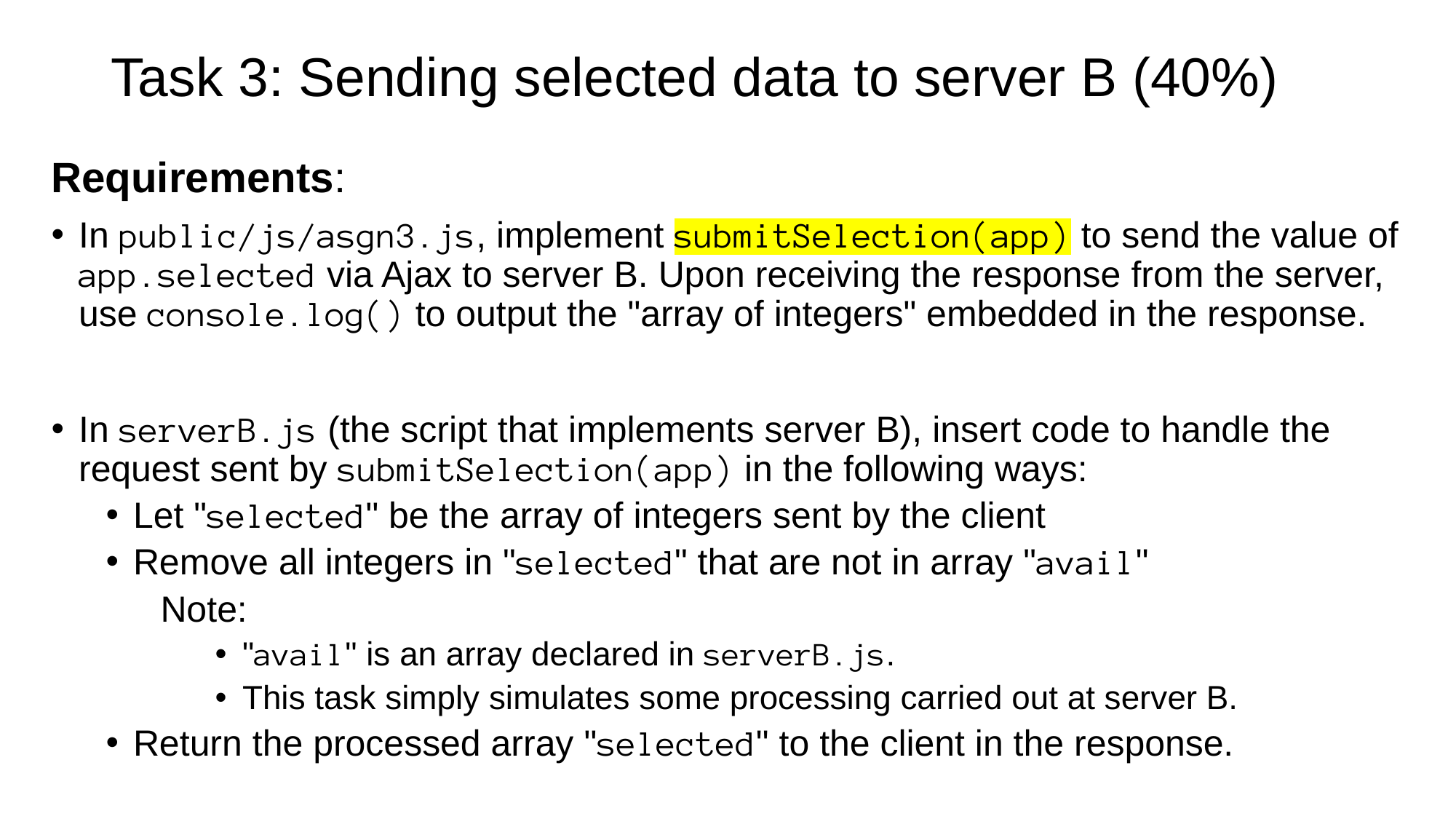

# Task 3: Sending selected data to server B (40%)
Requirements:
In public/js/asgn3.js, implement submitSelection(app) to send the value of app.selected via Ajax to server B. Upon receiving the response from the server, use console.log() to output the "array of integers" embedded in the response.

In serverB.js (the script that implements server B), insert code to handle the request sent by submitSelection(app) in the following ways:
Let "selected" be the array of integers sent by the client
Remove all integers in "selected" that are not in array "avail"
Note:
"avail" is an array declared in serverB.js.
This task simply simulates some processing carried out at server B.
Return the processed array "selected" to the client in the response.